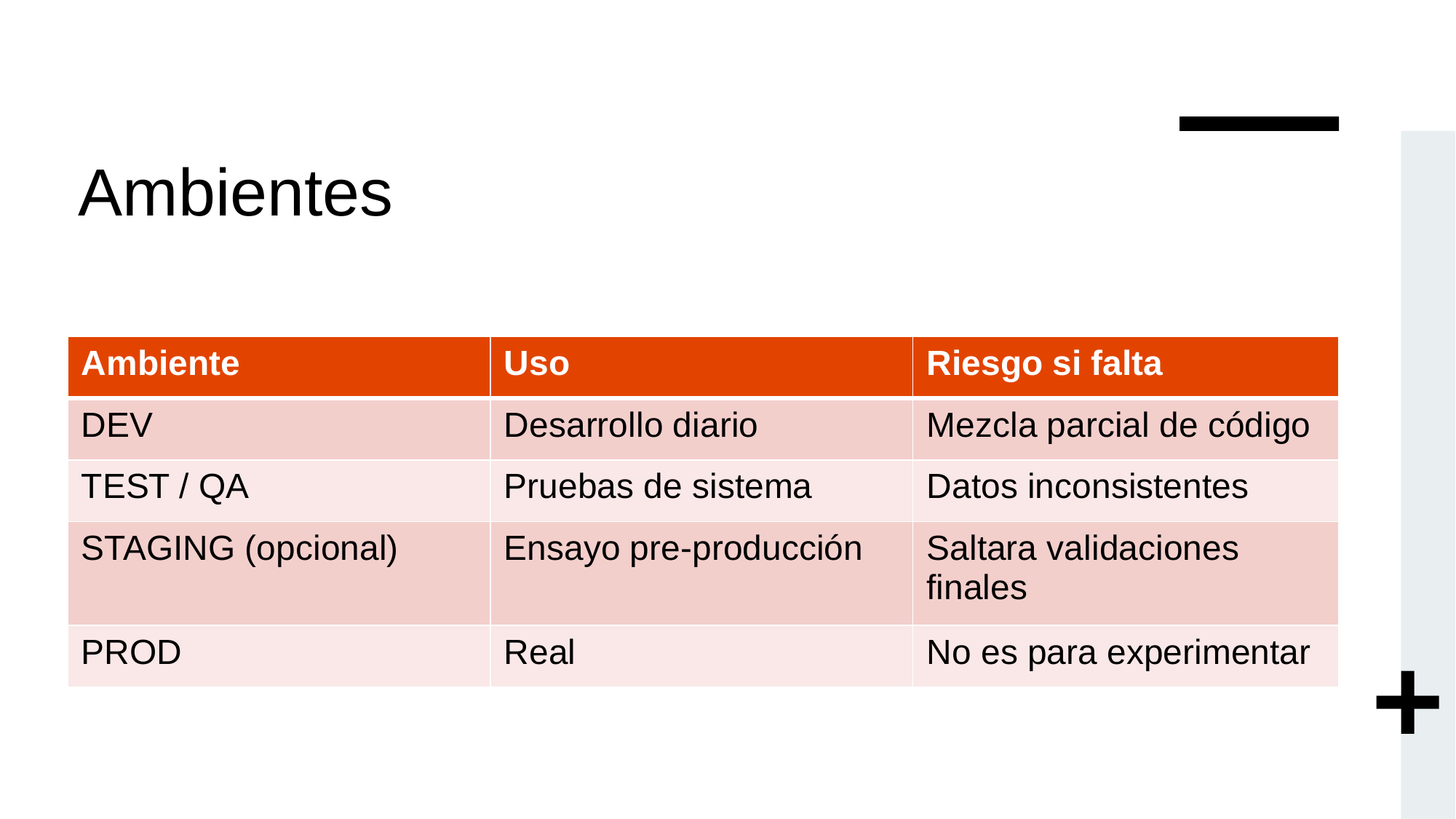

# Ambientes
| Ambiente | Uso | Riesgo si falta |
| --- | --- | --- |
| DEV | Desarrollo diario | Mezcla parcial de código |
| TEST / QA | Pruebas de sistema | Datos inconsistentes |
| STAGING (opcional) | Ensayo pre-producción | Saltara validaciones finales |
| PROD | Real | No es para experimentar |